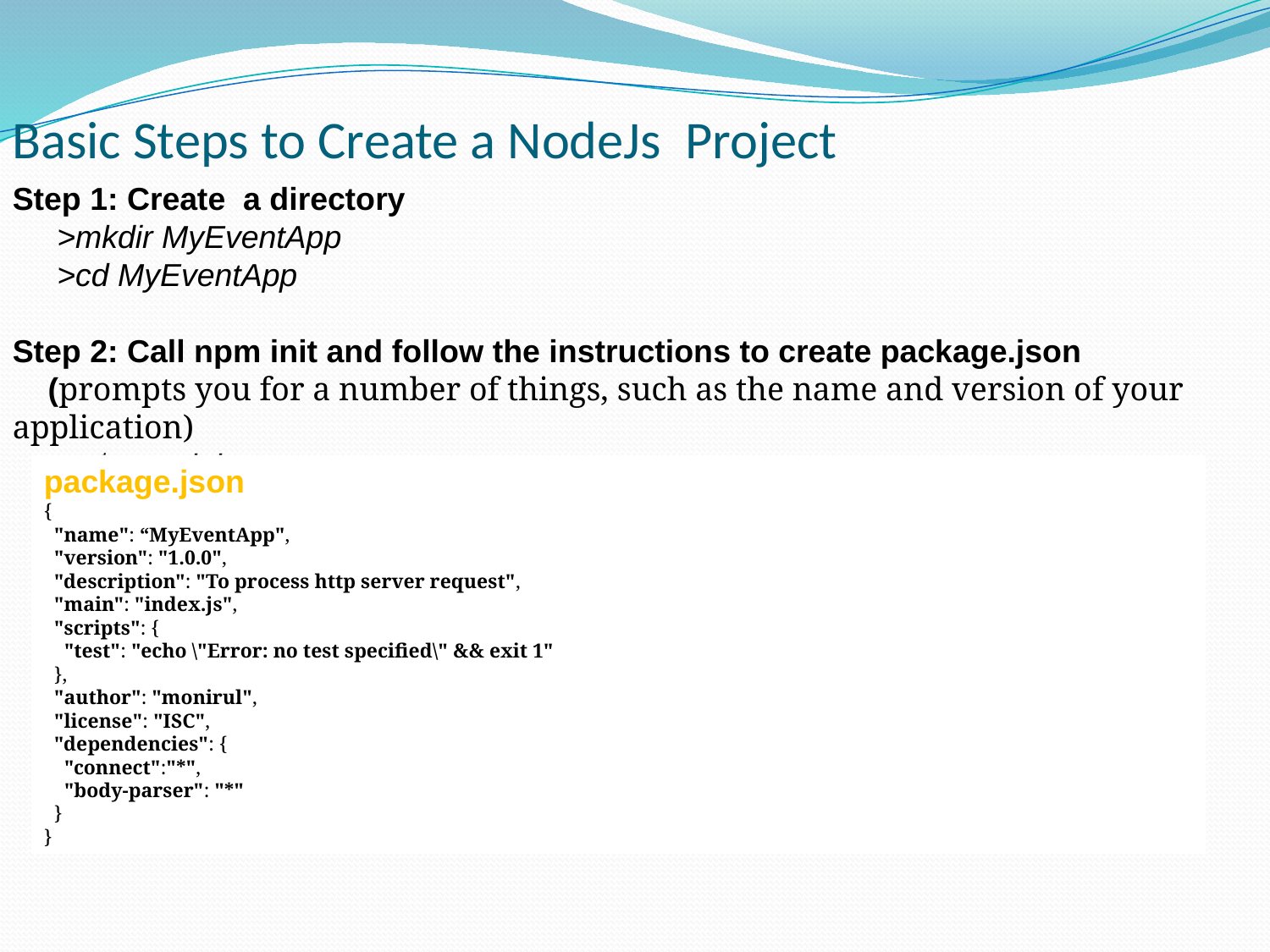

# Basic Steps to Create a NodeJs  Project
Step 1: Create  a directory
     >mkdir MyEventApp
     >cd MyEventApp

Step 2: Call npm init and follow the instructions to create package.json
    (prompts you for a number of things, such as the name and version of your application)
      > $ npm init
package.json
{
  "name": “MyEventApp",
  "version": "1.0.0",
  "description": "To process http server request",
  "main": "index.js",
  "scripts": {
    "test": "echo \"Error: no test specified\" && exit 1"
  },
  "author": "monirul",
  "license": "ISC",
  "dependencies": {
    "connect":"*",
    "body-parser": "*"
  }
}